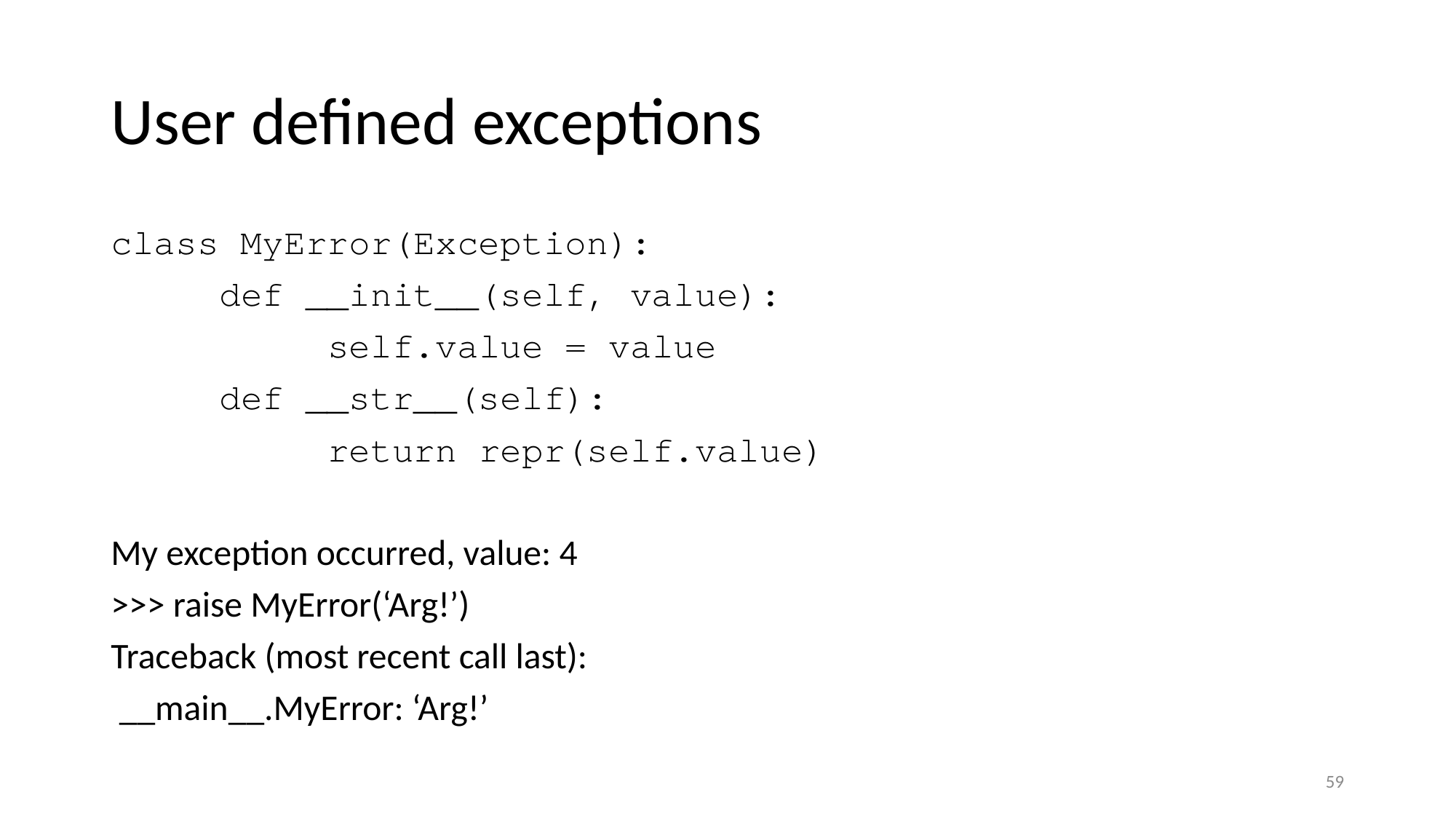

# User defined exceptions
class MyError(Exception):
     def __init__(self, value):
          self.value = value
     def __str__(self):
          return repr(self.value)

My exception occurred, value: 4
>>> raise MyError(‘Arg!’)
Traceback (most recent call last):
 __main__.MyError: ‘Arg!’
59